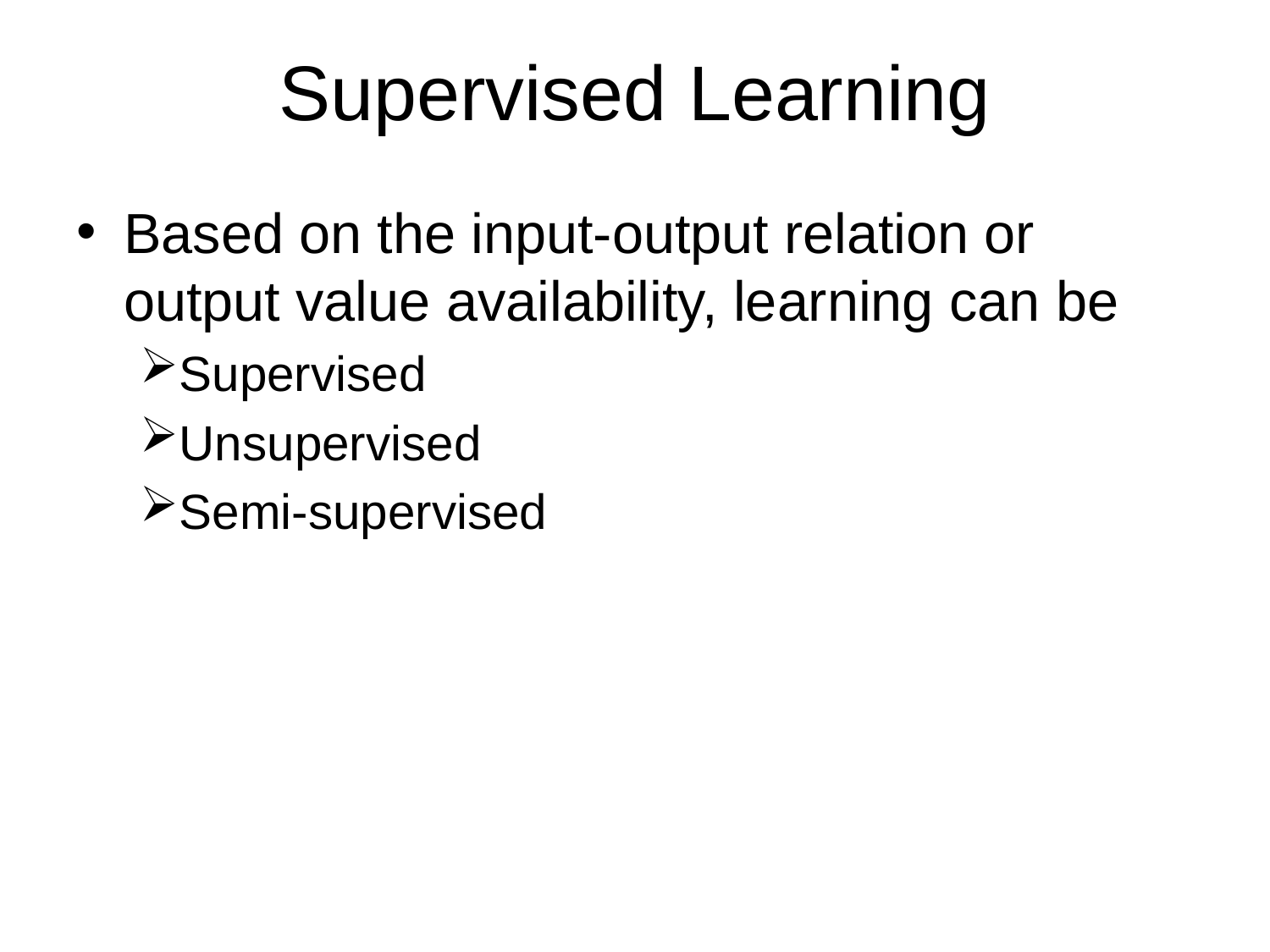

# Supervised Learning
Based on the input-output relation or output value availability, learning can be
Supervised
Unsupervised
Semi-supervised